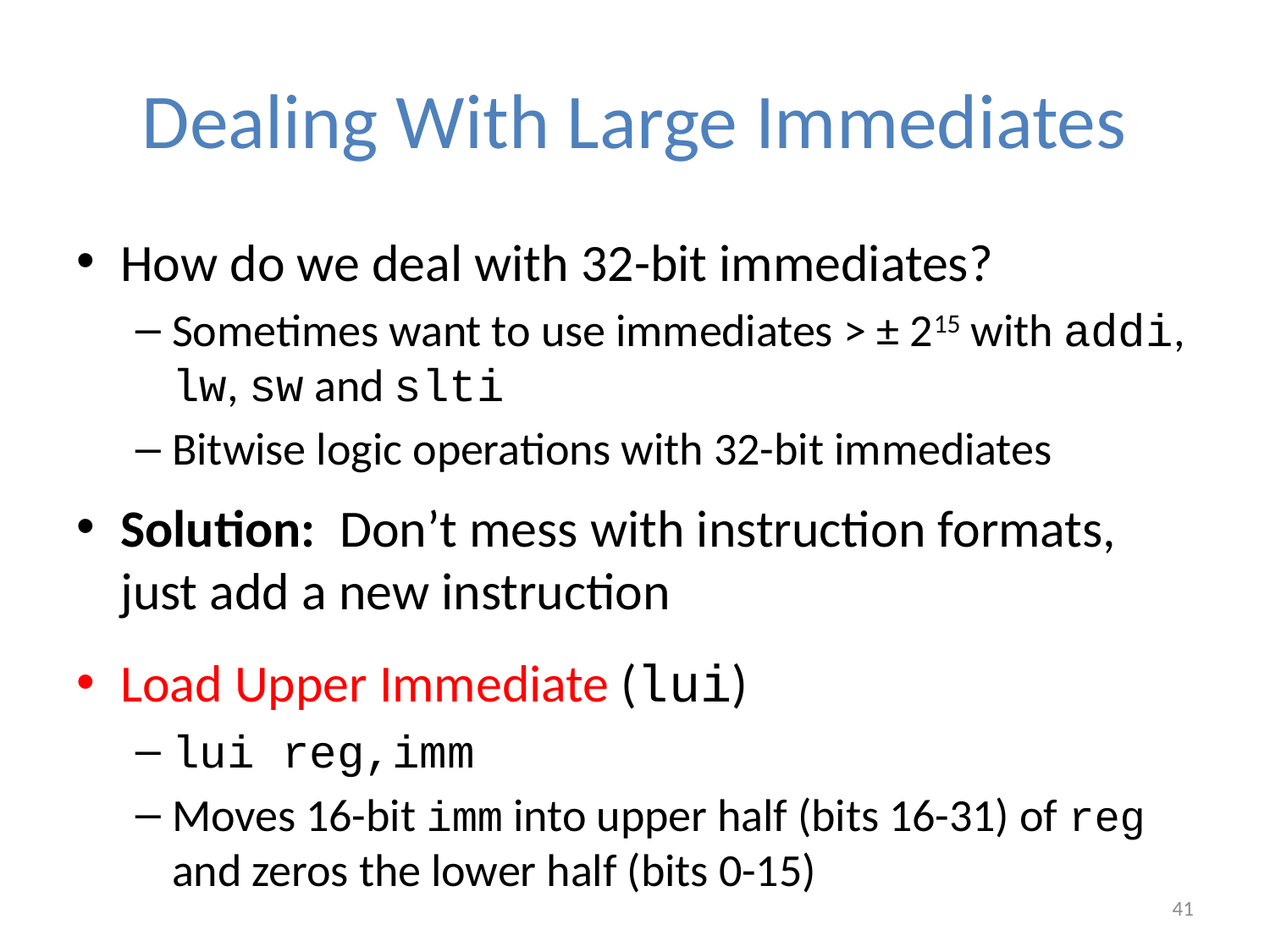

# Dealing With Large Immediates
How do we deal with 32-bit immediates?
Sometimes want to use immediates > ± 215 with addi, lw, sw and slti
Bitwise logic operations with 32-bit immediates
Solution:  Don’t mess with instruction formats, just add a new instruction
Load Upper Immediate (lui)
lui reg,imm
Moves 16-bit imm into upper half (bits 16-31) of reg and zeros the lower half (bits 0-15)
41